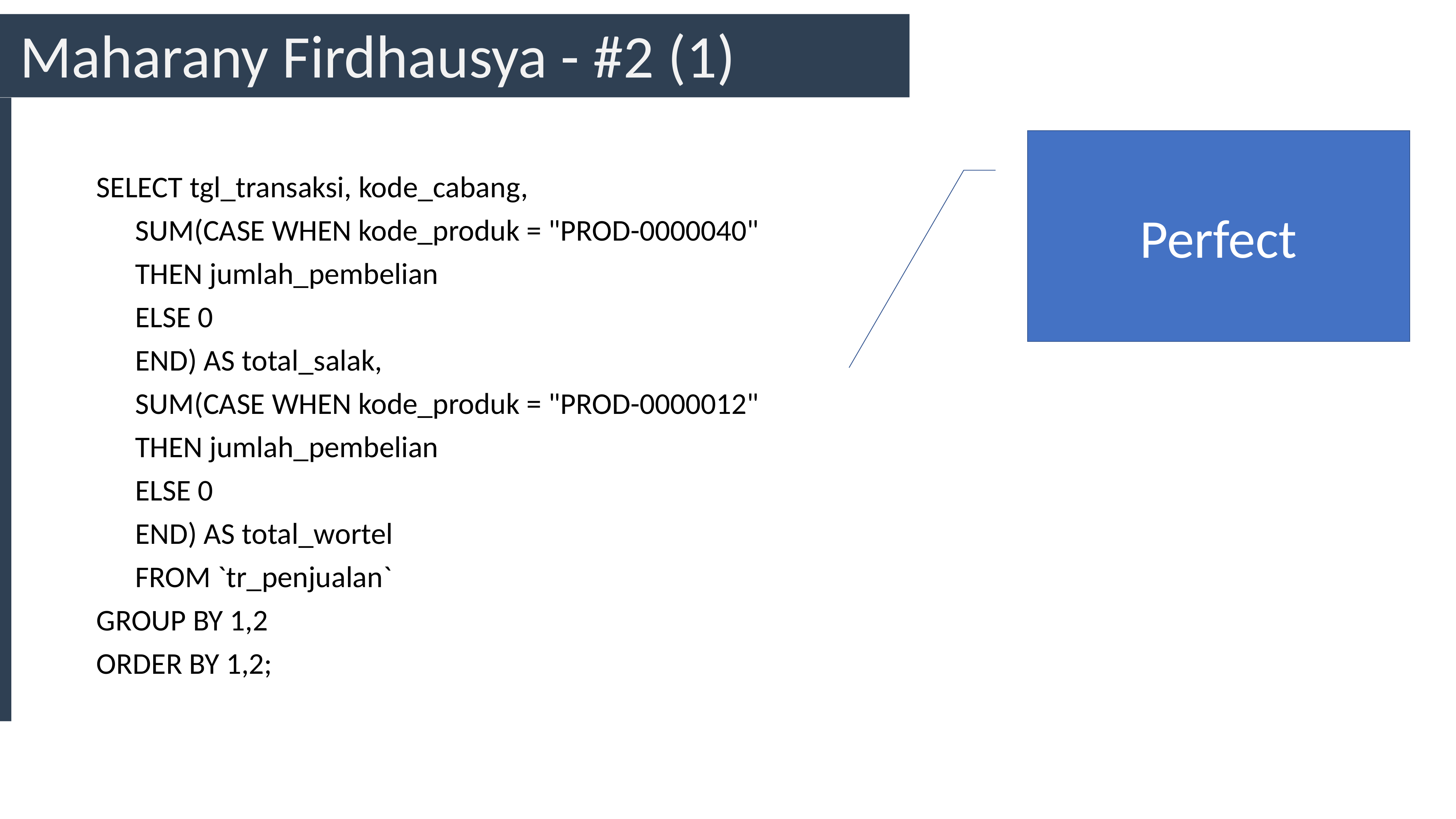

# Maharany Firdhausya - #2 (1)
Perfect
SELECT tgl_transaksi, kode_cabang,
	SUM(CASE WHEN kode_produk = "PROD-0000040"
    		THEN jumlah_pembelian
    		ELSE 0
	END) AS total_salak,
	SUM(CASE WHEN kode_produk = "PROD-0000012"
    		THEN jumlah_pembelian
    		ELSE 0
	END) AS total_wortel
	FROM `tr_penjualan`
GROUP BY 1,2
ORDER BY 1,2;